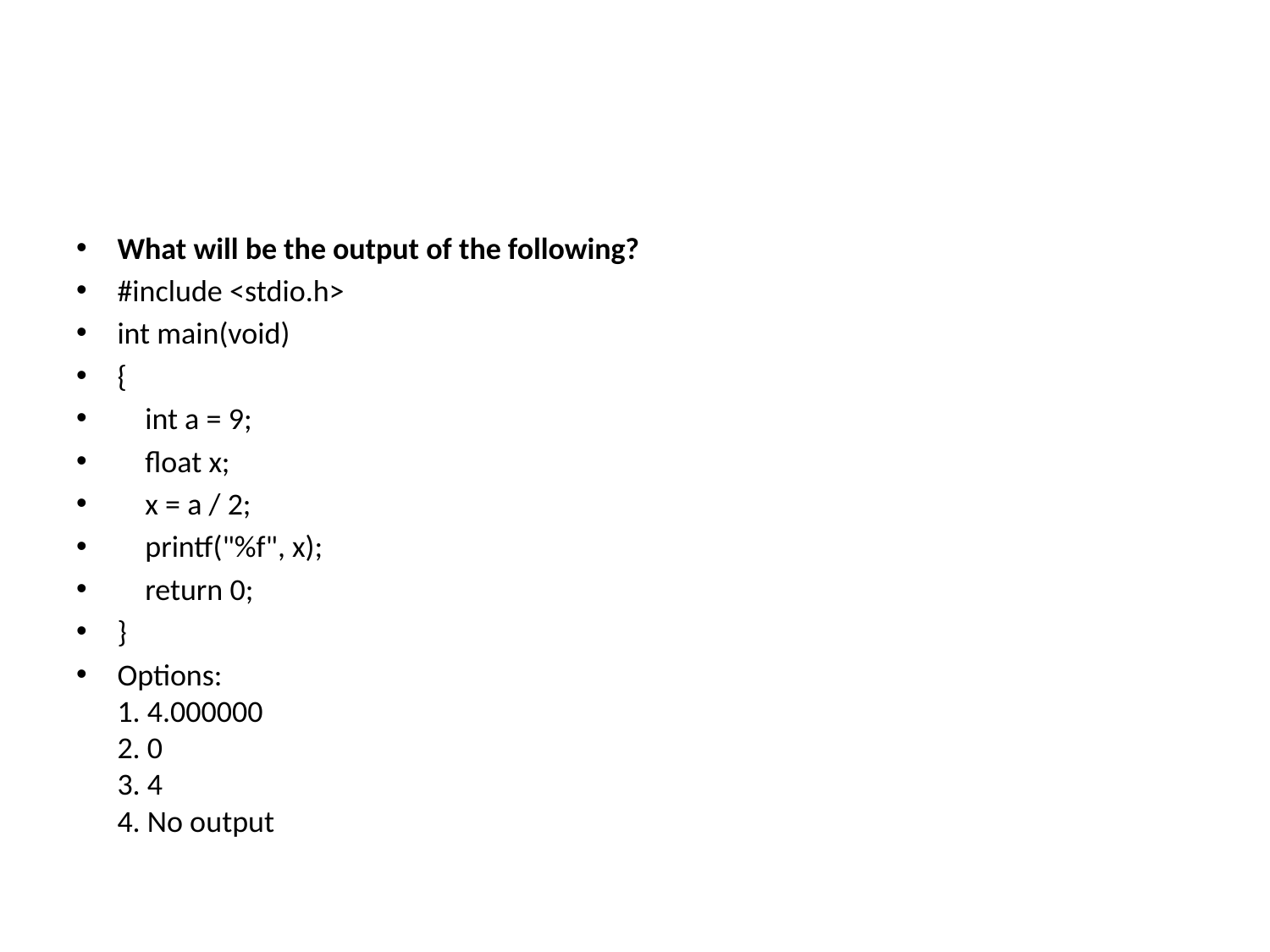

#
What will be the output of the following?
#include <stdio.h>
int main(void)
{
    int a = 9;
    float x;
    x = a / 2;
    printf("%f", x);
    return 0;
}
Options:
1. 4.000000
2. 0
3. 4
4. No output